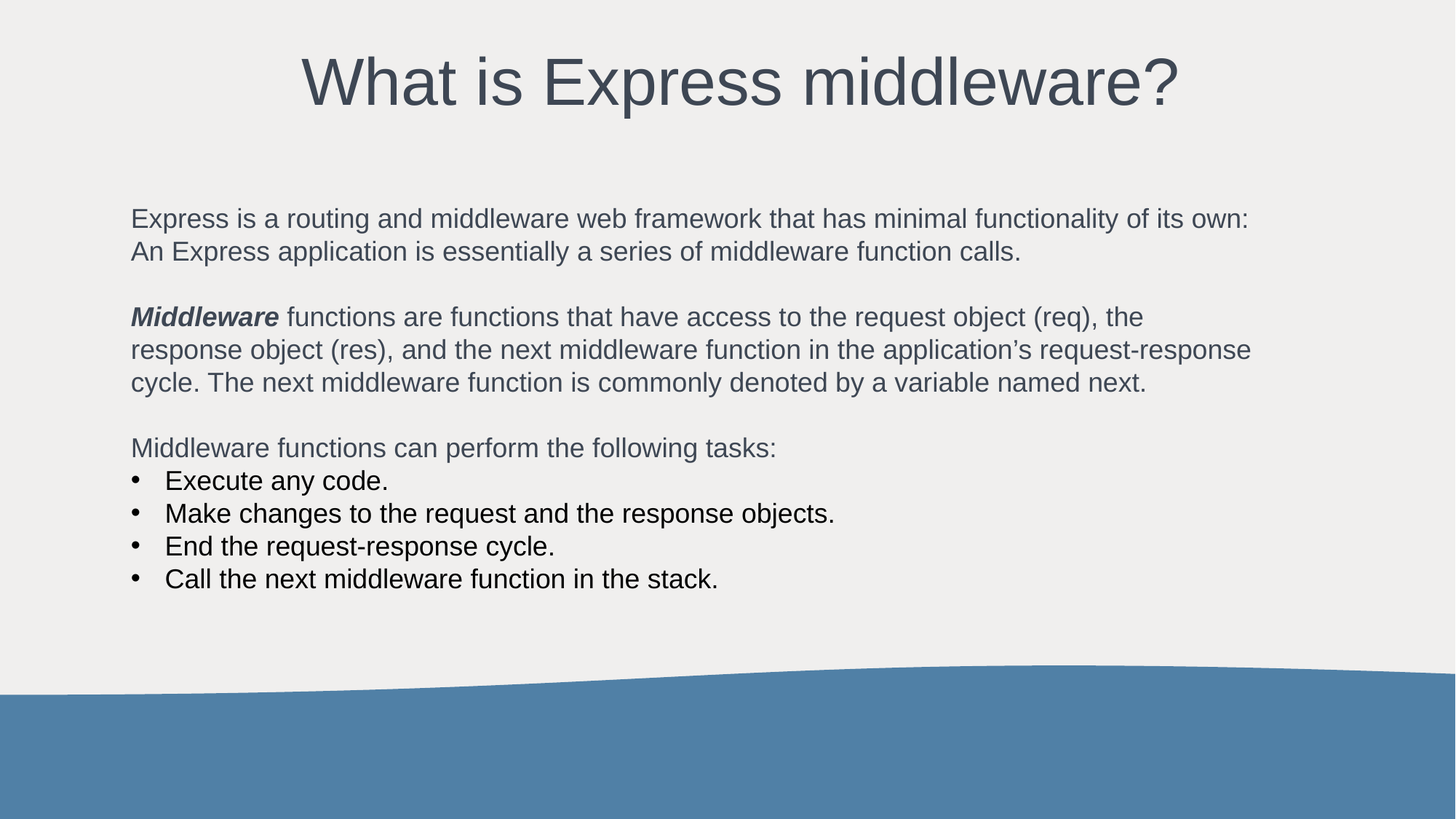

What is Express middleware?
Express is a routing and middleware web framework that has minimal functionality of its own: An Express application is essentially a series of middleware function calls.

Middleware functions are functions that have access to the request object (req), the response object (res), and the next middleware function in the application’s request-response cycle. The next middleware function is commonly denoted by a variable named next.

Middleware functions can perform the following tasks:
Execute any code.
Make changes to the request and the response objects.
End the request-response cycle.
Call the next middleware function in the stack.